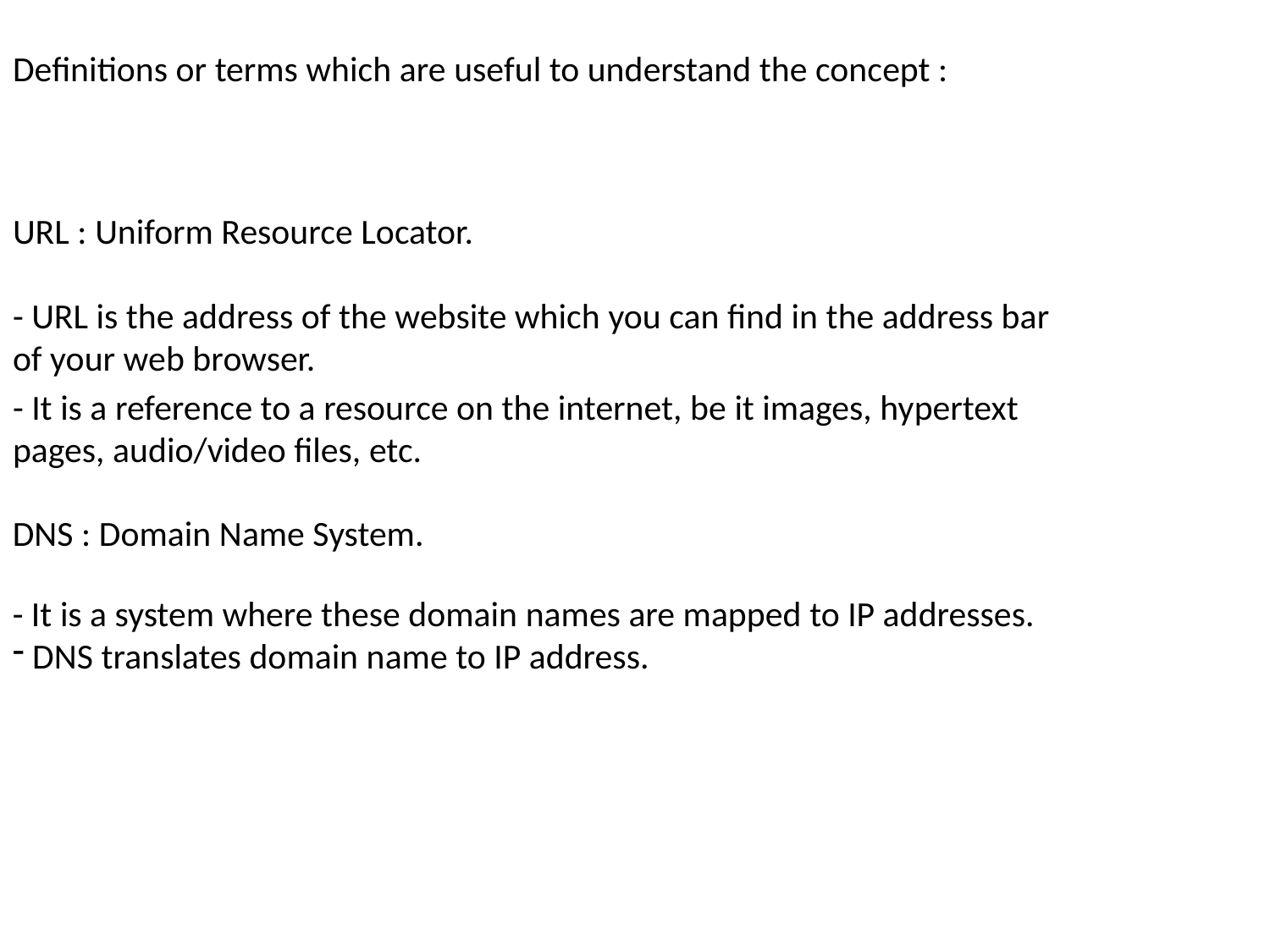

# Definitions or terms which are useful to understand the concept :
URL : Uniform Resource Locator.
- URL is the address of the website which you can find in the address bar of your web browser.
- It is a reference to a resource on the internet, be it images, hypertext pages, audio/video files, etc.
DNS : Domain Name System.
- It is a system where these domain names are mapped to IP addresses.
 DNS translates domain name to IP address.